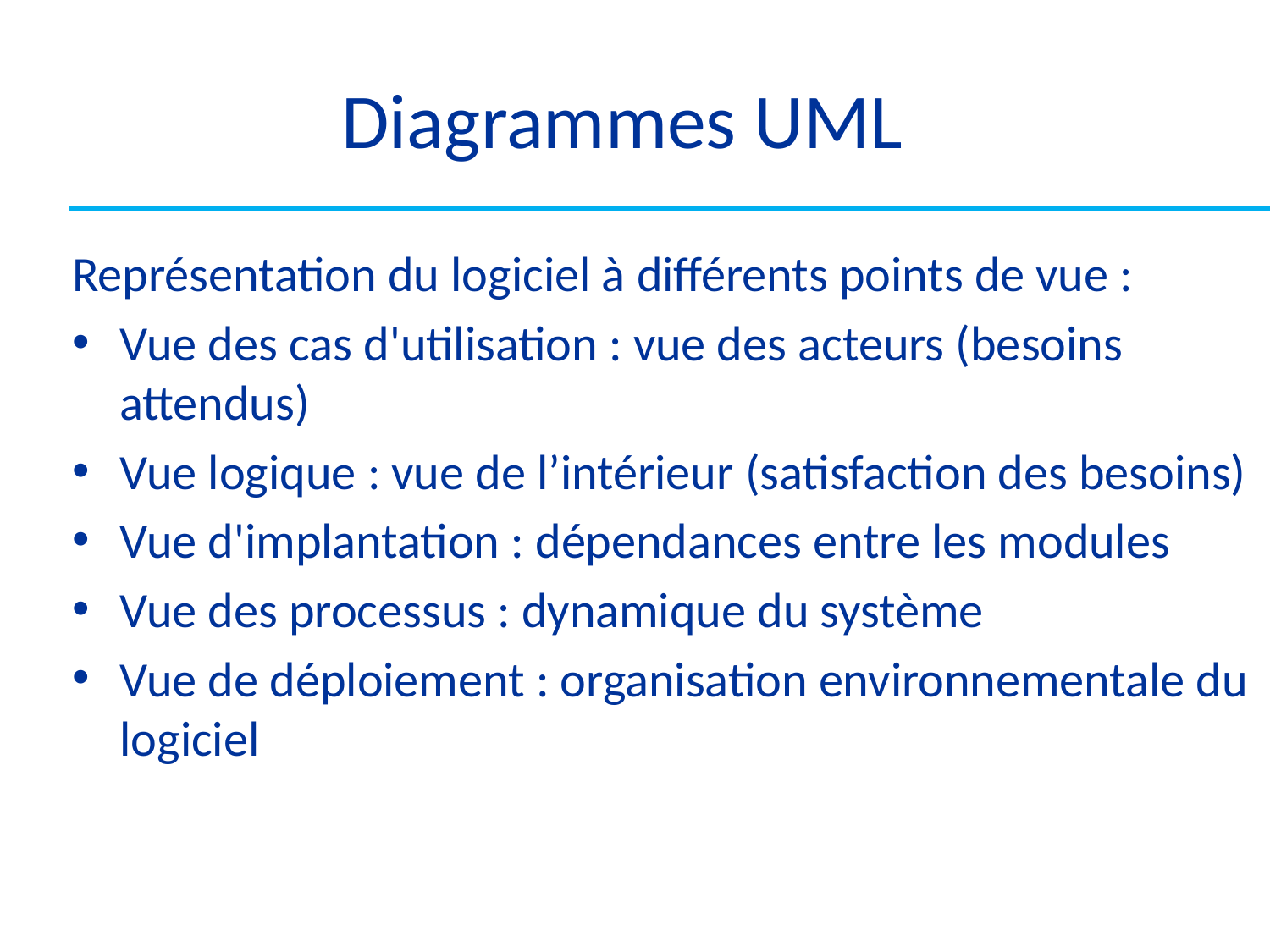

# Diagrammes UML
Représentation du logiciel à différents points de vue :
Vue des cas d'utilisation : vue des acteurs (besoins attendus)
Vue logique : vue de l’intérieur (satisfaction des besoins)
Vue d'implantation : dépendances entre les modules
Vue des processus : dynamique du système
Vue de déploiement : organisation environnementale du logiciel